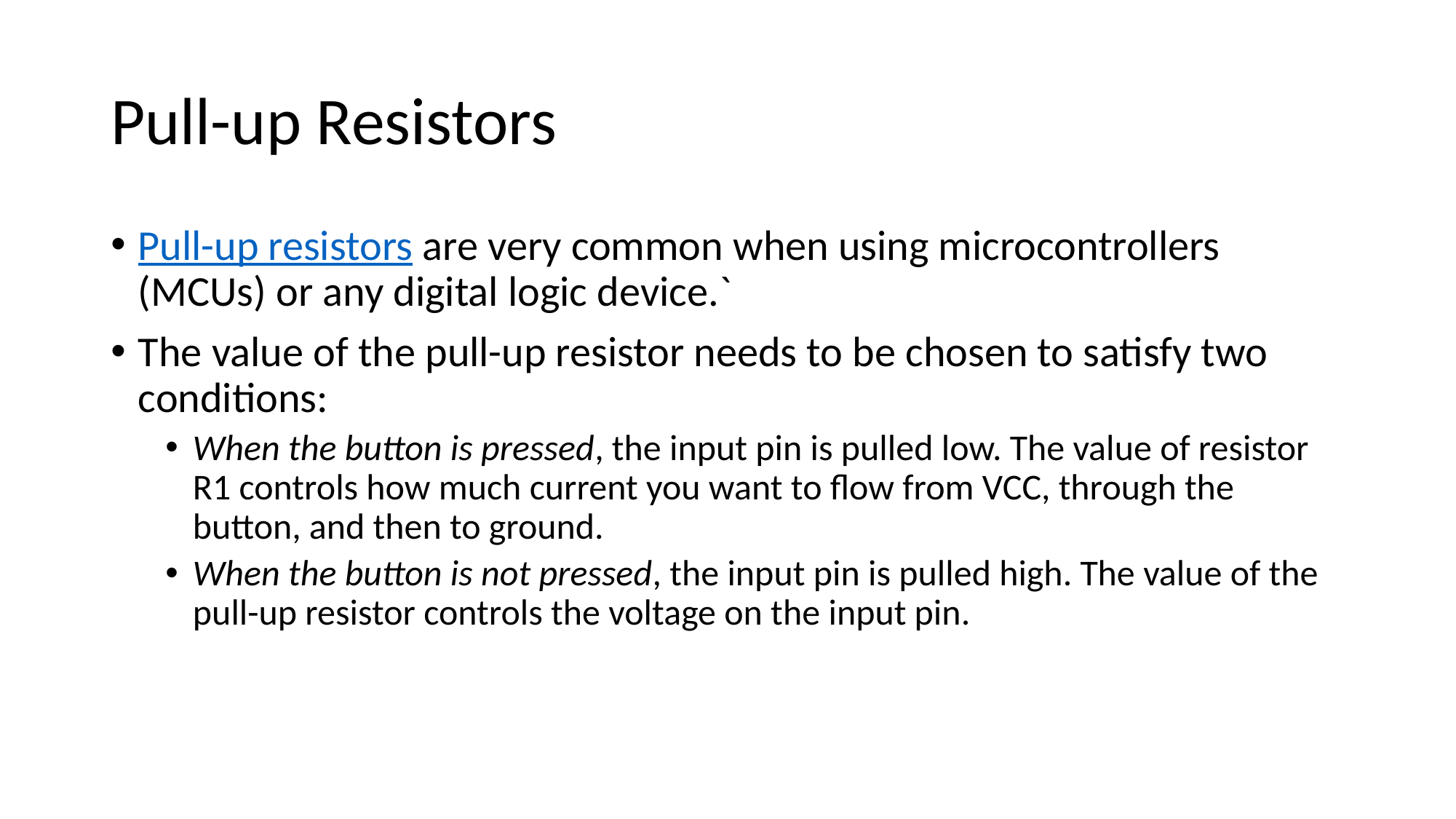

# Pull-up Resistors
Pull-up resistors are very common when using microcontrollers (MCUs) or any digital logic device.`
The value of the pull-up resistor needs to be chosen to satisfy two conditions:
When the button is pressed, the input pin is pulled low. The value of resistor R1 controls how much current you want to flow from VCC, through the button, and then to ground.
When the button is not pressed, the input pin is pulled high. The value of the pull-up resistor controls the voltage on the input pin.